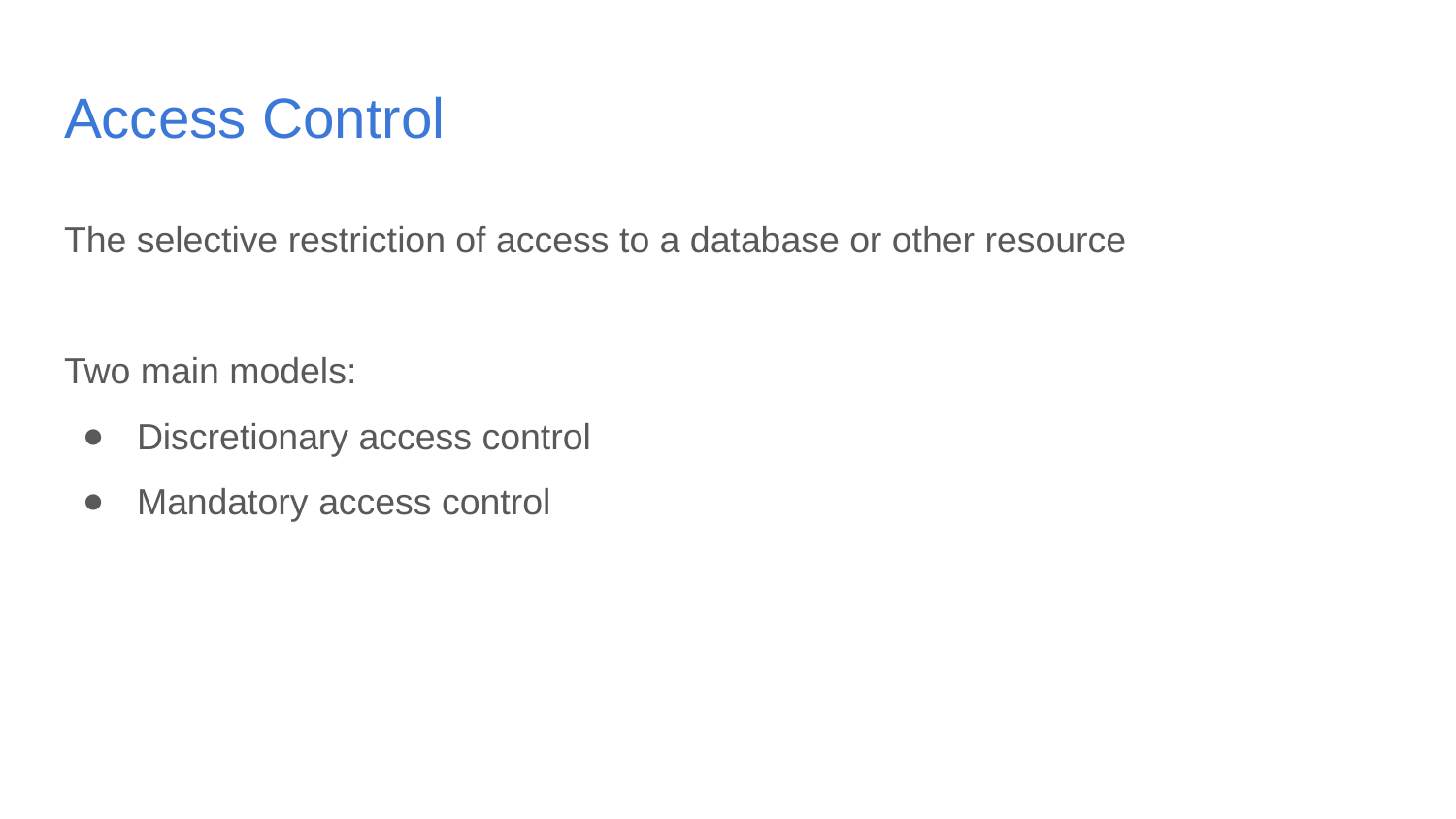

# Access Control
The selective restriction of access to a database or other resource

Two main models:
Discretionary access control
Mandatory access control